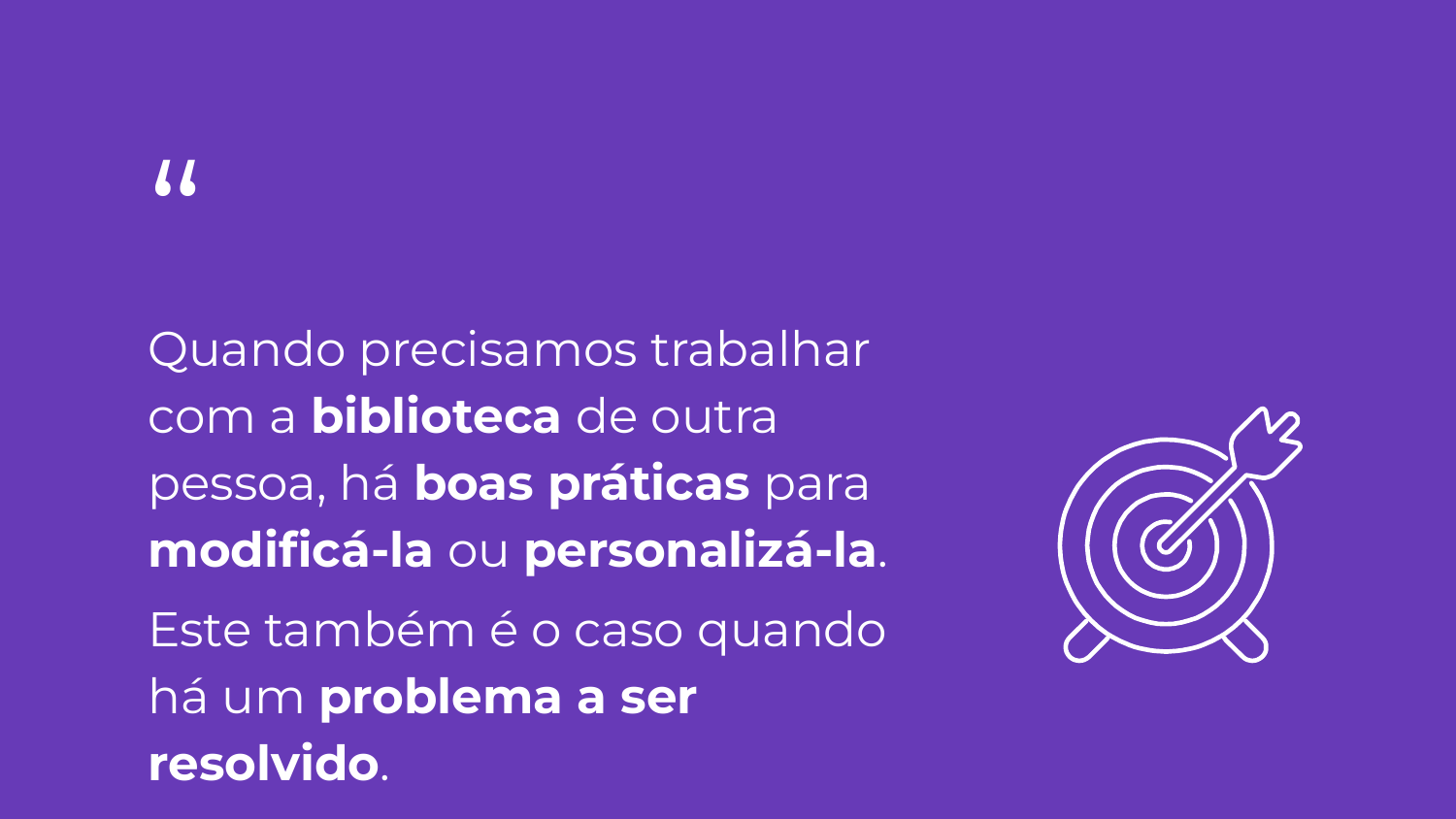

“
Quando precisamos trabalhar com a biblioteca de outra pessoa, há boas práticas para modificá-la ou personalizá-la.
Este também é o caso quando há um problema a ser resolvido.